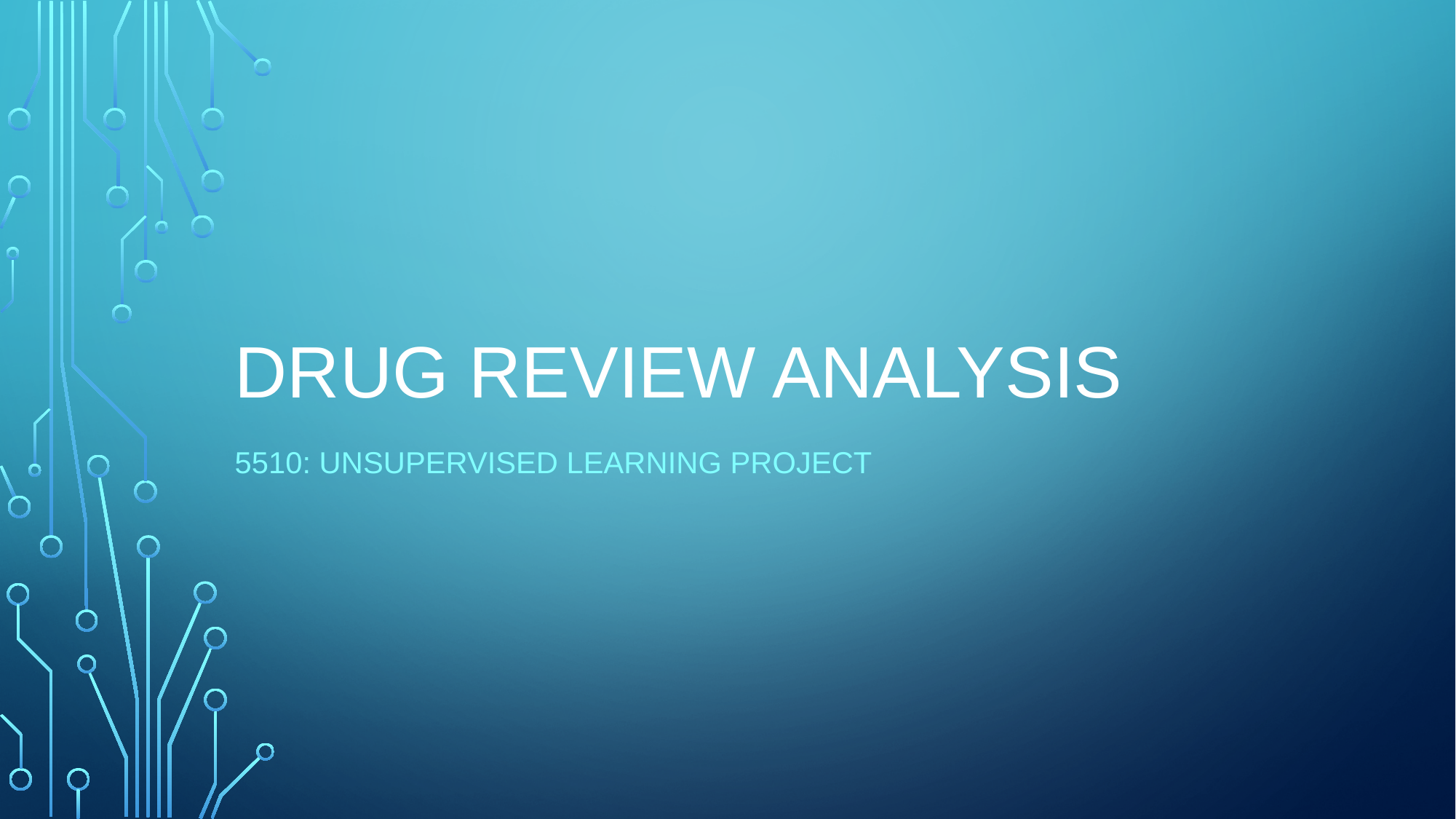

# Drug Review Analysis
5510: Unsupervised Learning project